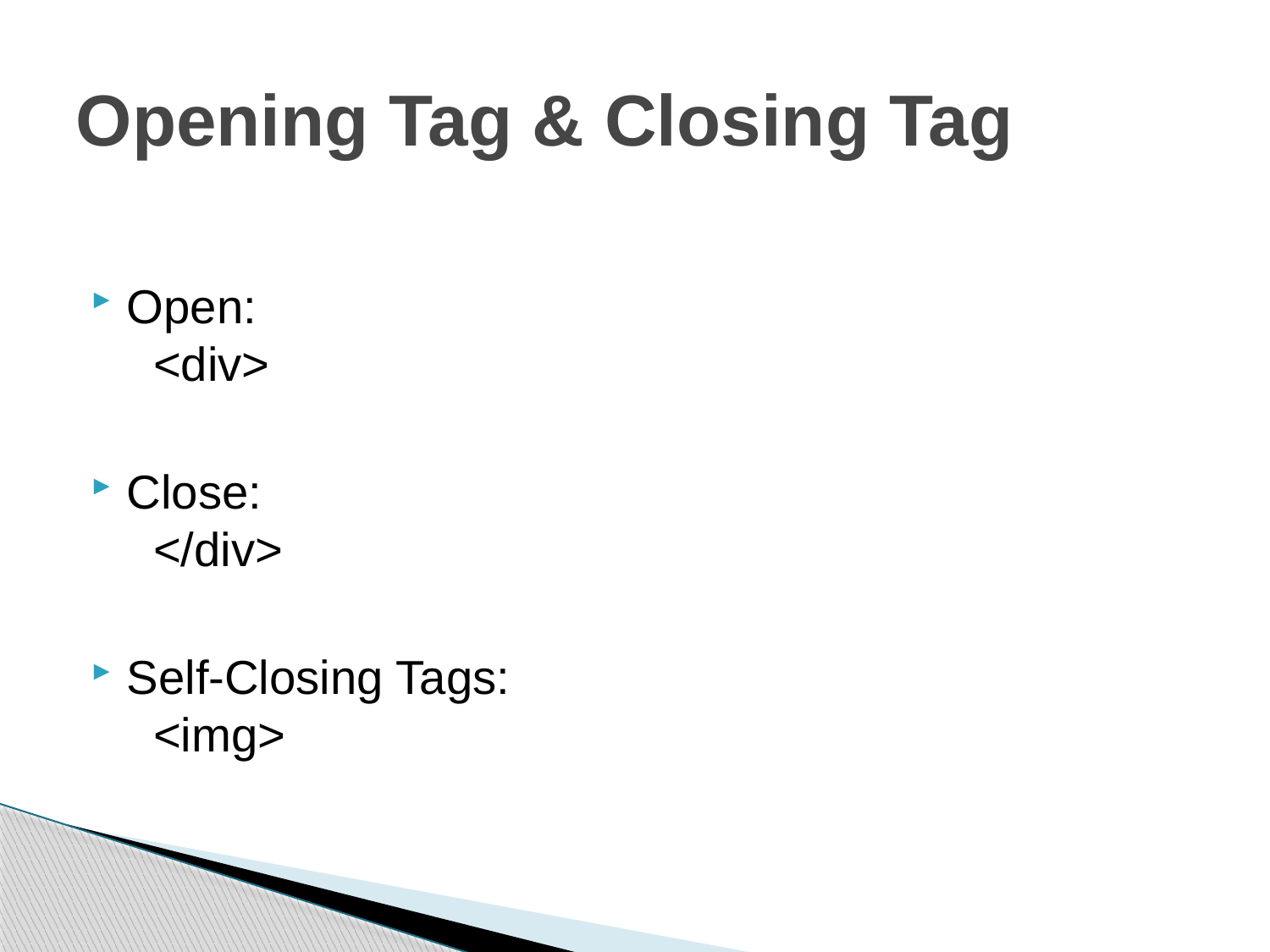

# Opening Tag & Closing Tag

Open:
  <div>

Close:
  </div>

Self-Closing Tags:
  <img>